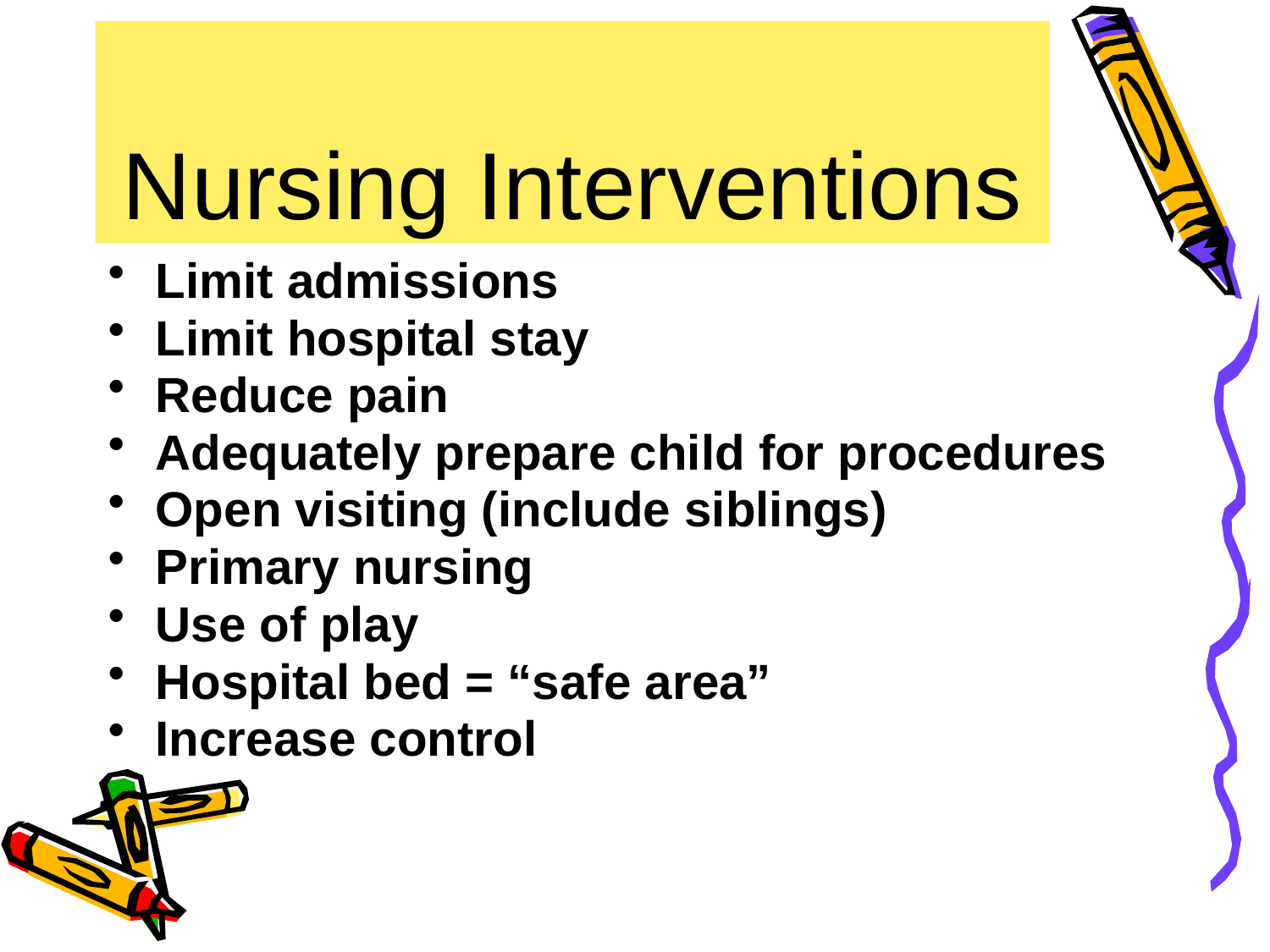

# Nursing Interventions
Limit admissions
Limit hospital stay
Reduce pain
Adequately prepare child for procedures
Open visiting (include siblings)
Primary nursing
Use of play
Hospital bed = “safe area”
Increase control